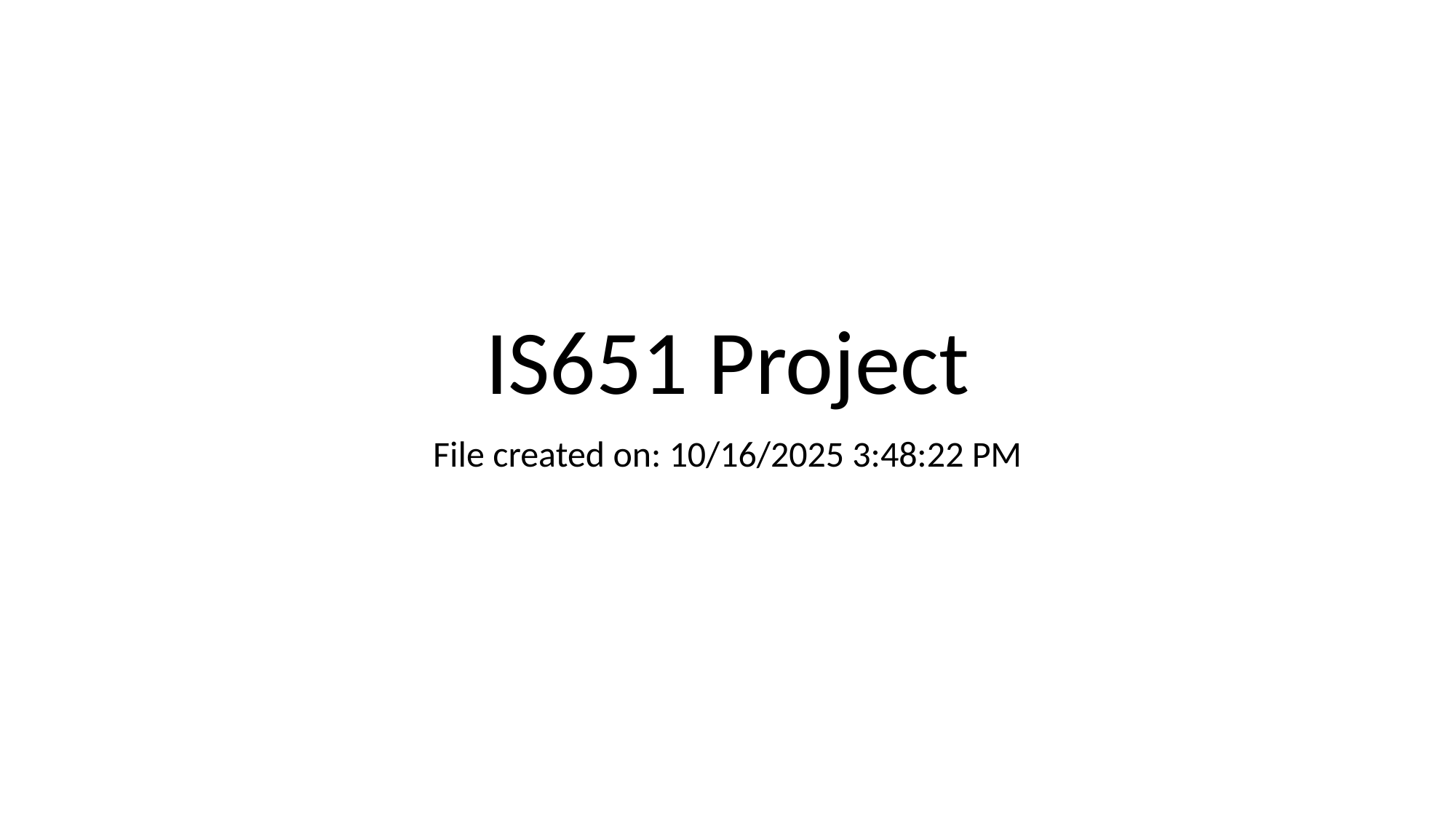

# IS651 Project
File created on: 10/16/2025 3:48:22 PM